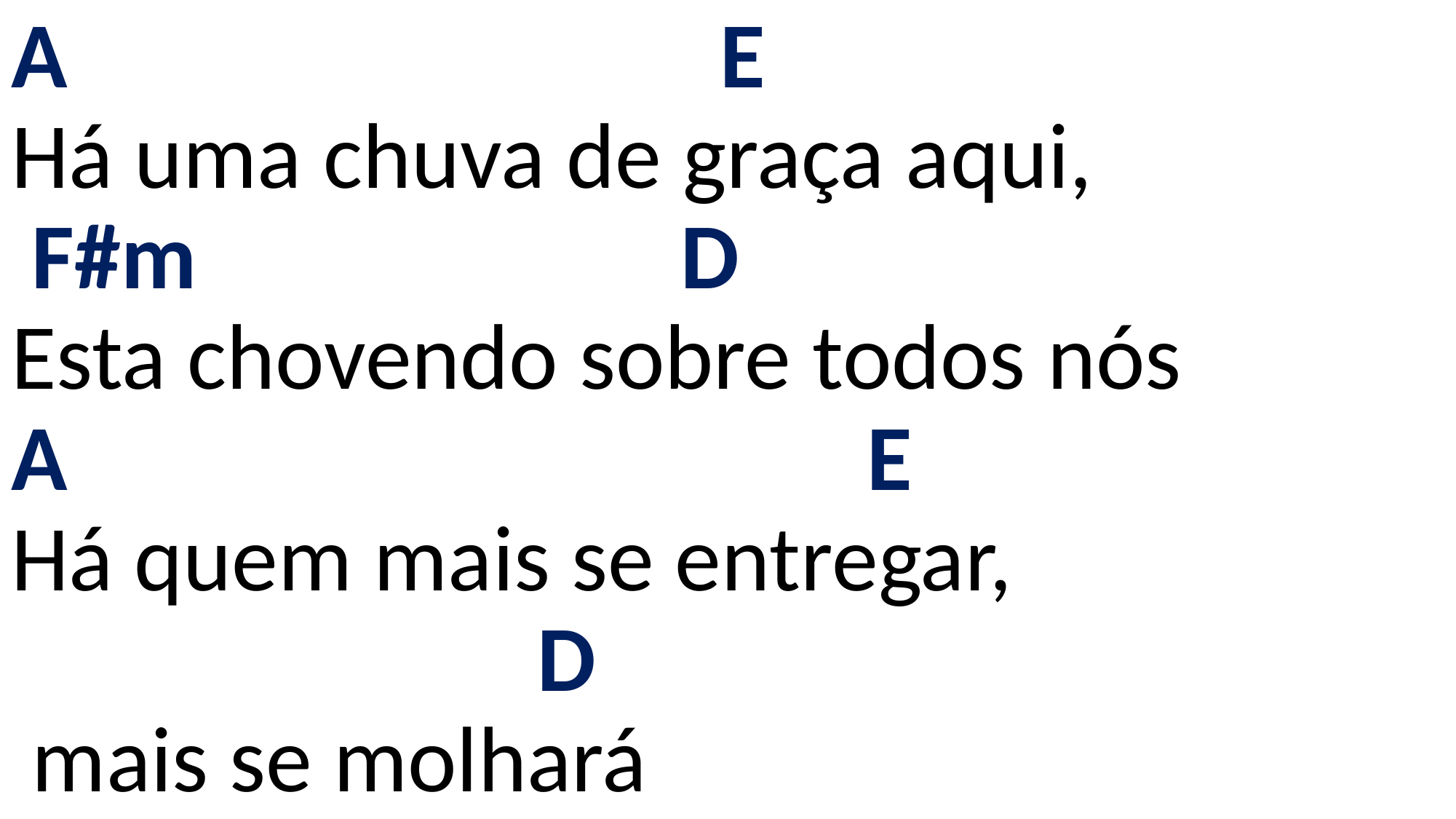

# A                               E Há uma chuva de graça aqui, F#m                       D Esta chovendo sobre todos nós A                                      E Há quem mais se entregar, D mais se molhará